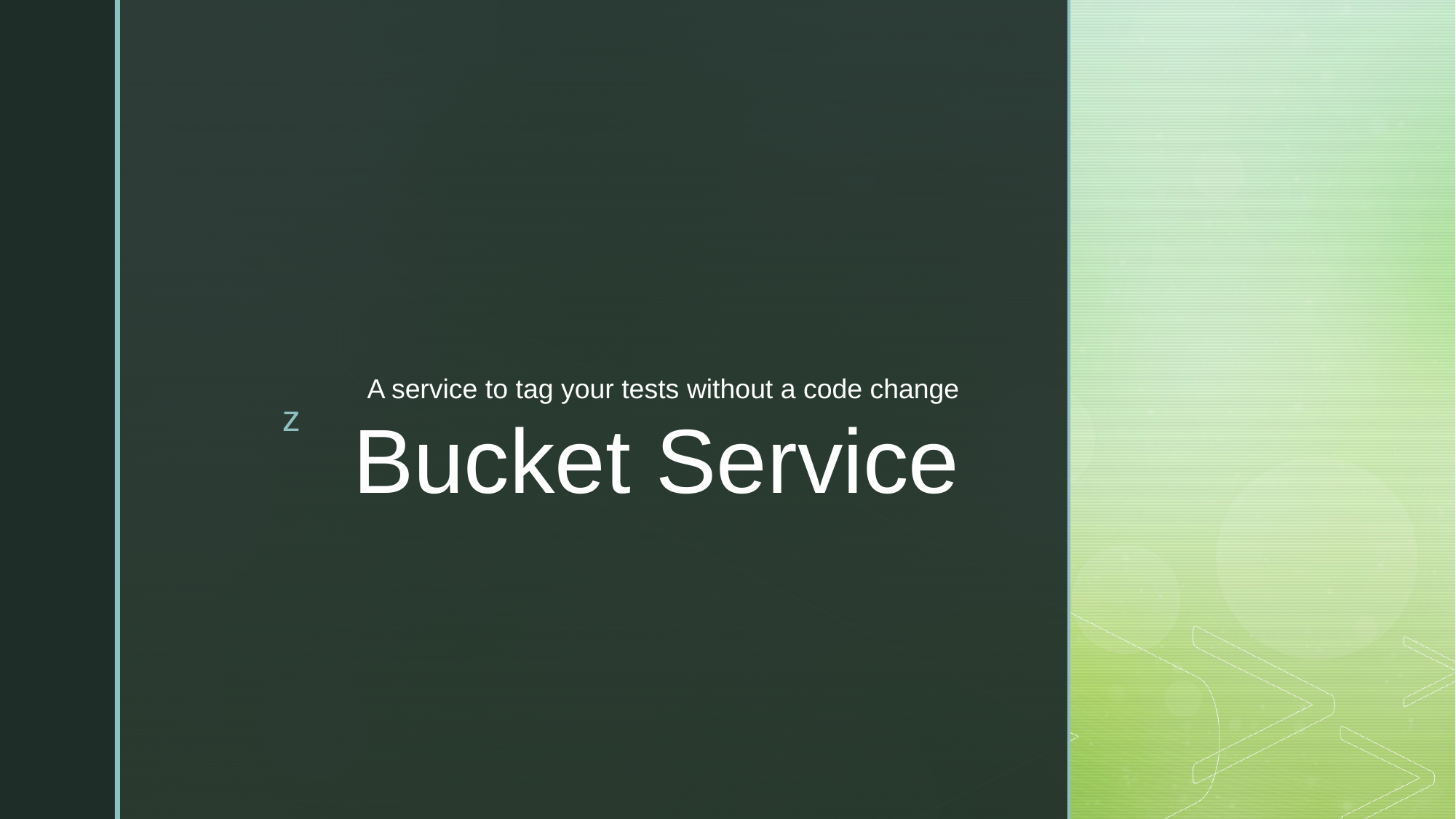

A service to tag your tests without a code change
# Bucket Service